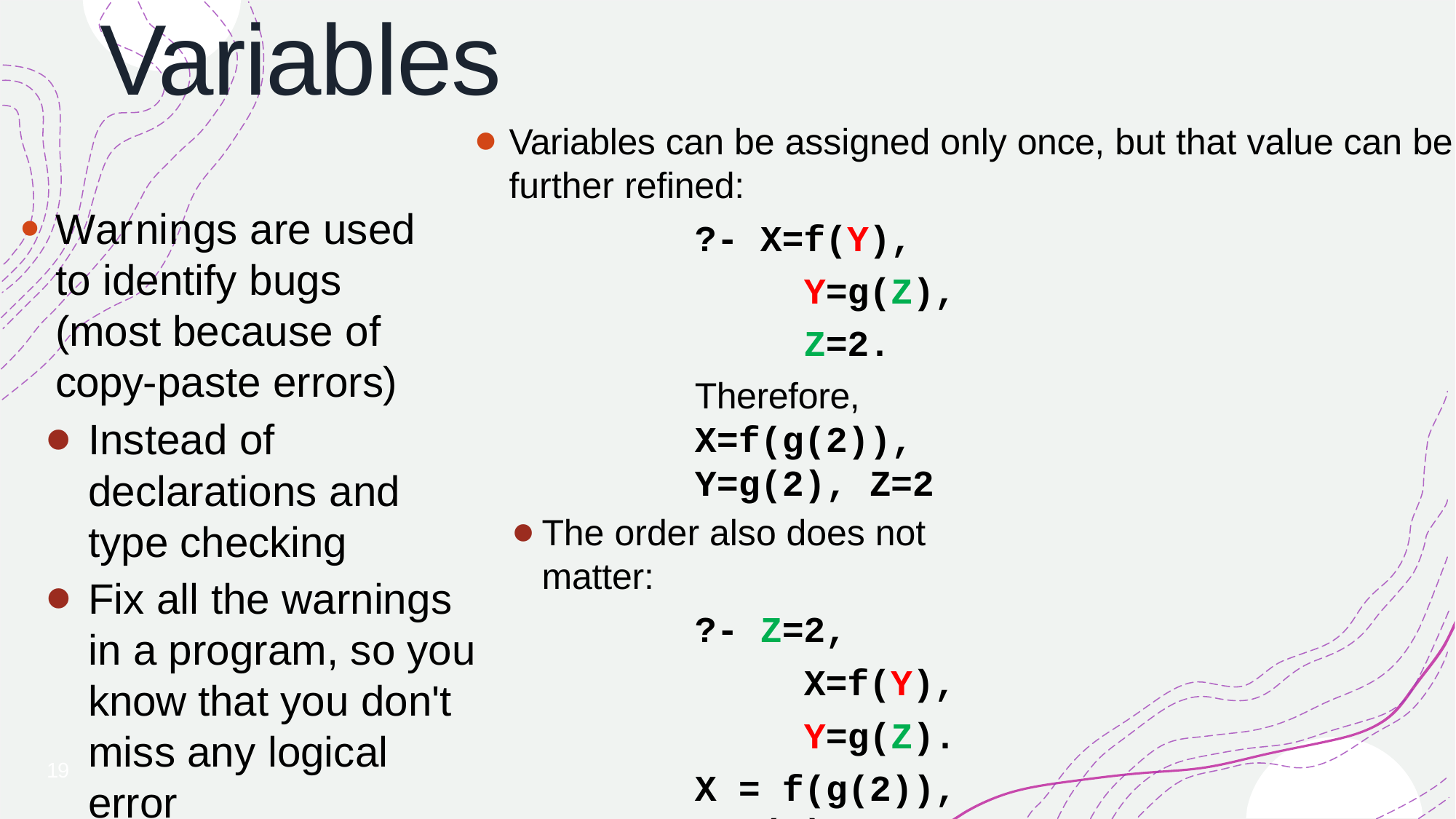

# Variables
Variables can be assigned only once, but that value can be further refined:
?- X=f(Y),
Y=g(Z), Z=2.
Therefore, X=f(g(2)), Y=g(2), Z=2
The order also does not matter:
?- Z=2,
X=f(Y),
Y=g(Z).
X = f(g(2)), Y=g(2), Z=2
Even infinite structures:
?- X=f(X).
X=f(f(f(f(f(f(f(f(f(f(...))
Warnings are used to identify bugs (most because of copy-paste errors)
Instead of declarations and type checking
Fix all the warnings in a program, so you know that you don't miss any logical error
19